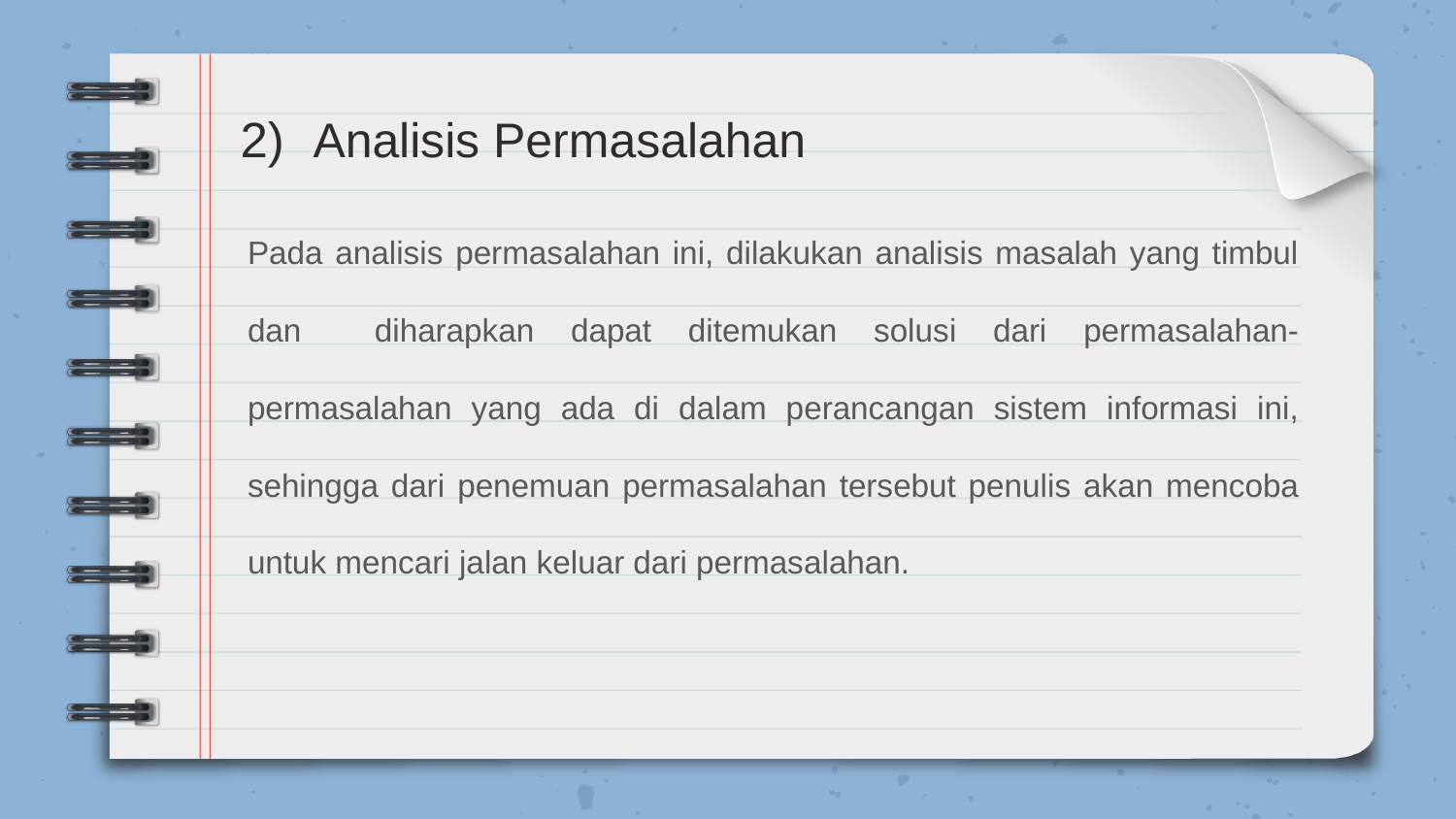

# Analisis Permasalahan
Pada analisis permasalahan ini, dilakukan analisis masalah yang timbul dan  diharapkan dapat ditemukan solusi dari permasalahan-permasalahan yang ada di dalam perancangan sistem informasi ini, sehingga dari penemuan permasalahan tersebut penulis akan mencoba untuk mencari jalan keluar dari permasalahan.